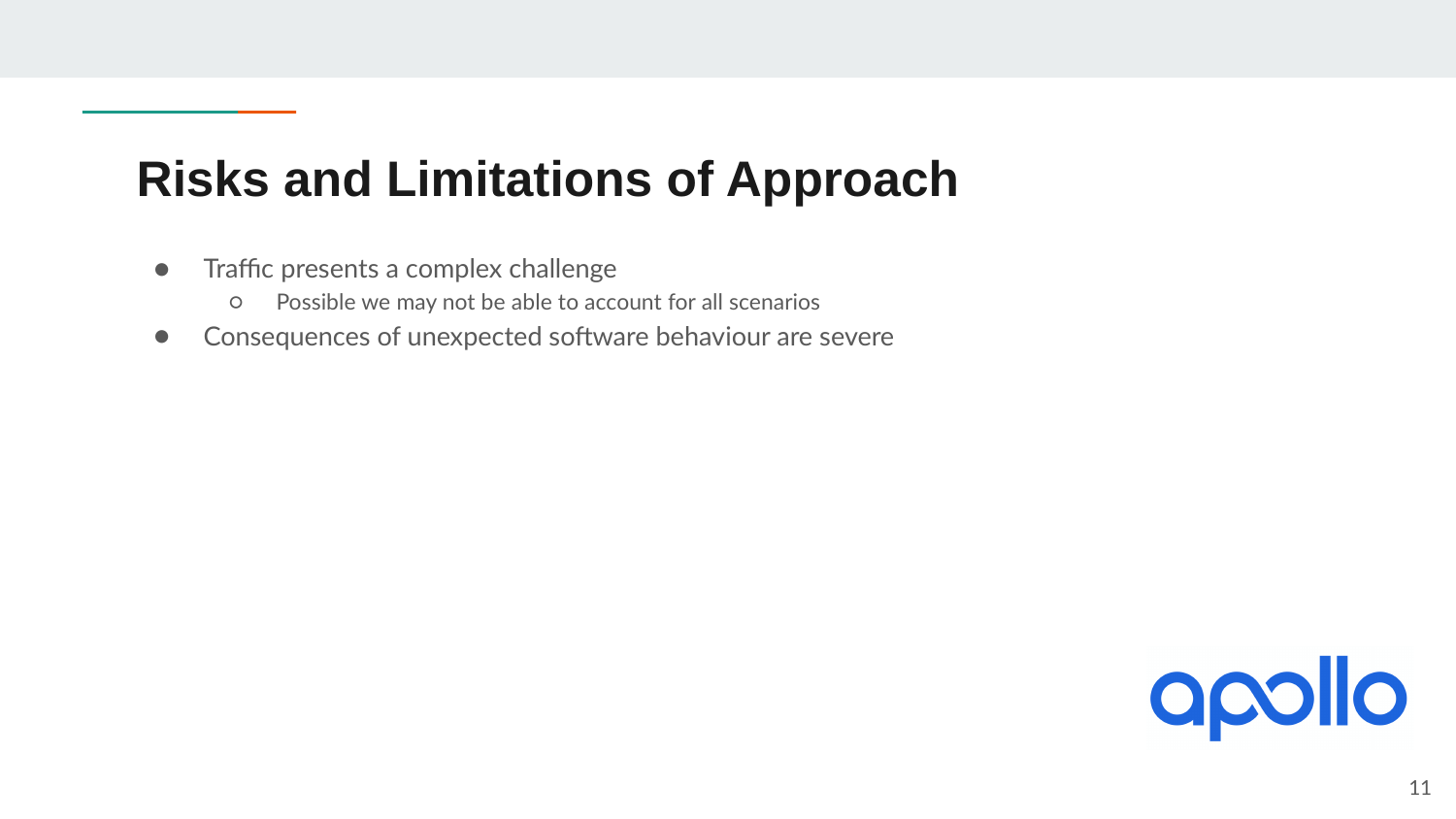

# Risks and Limitations of Approach
Traffic presents a complex challenge
Possible we may not be able to account for all scenarios
Consequences of unexpected software behaviour are severe
11